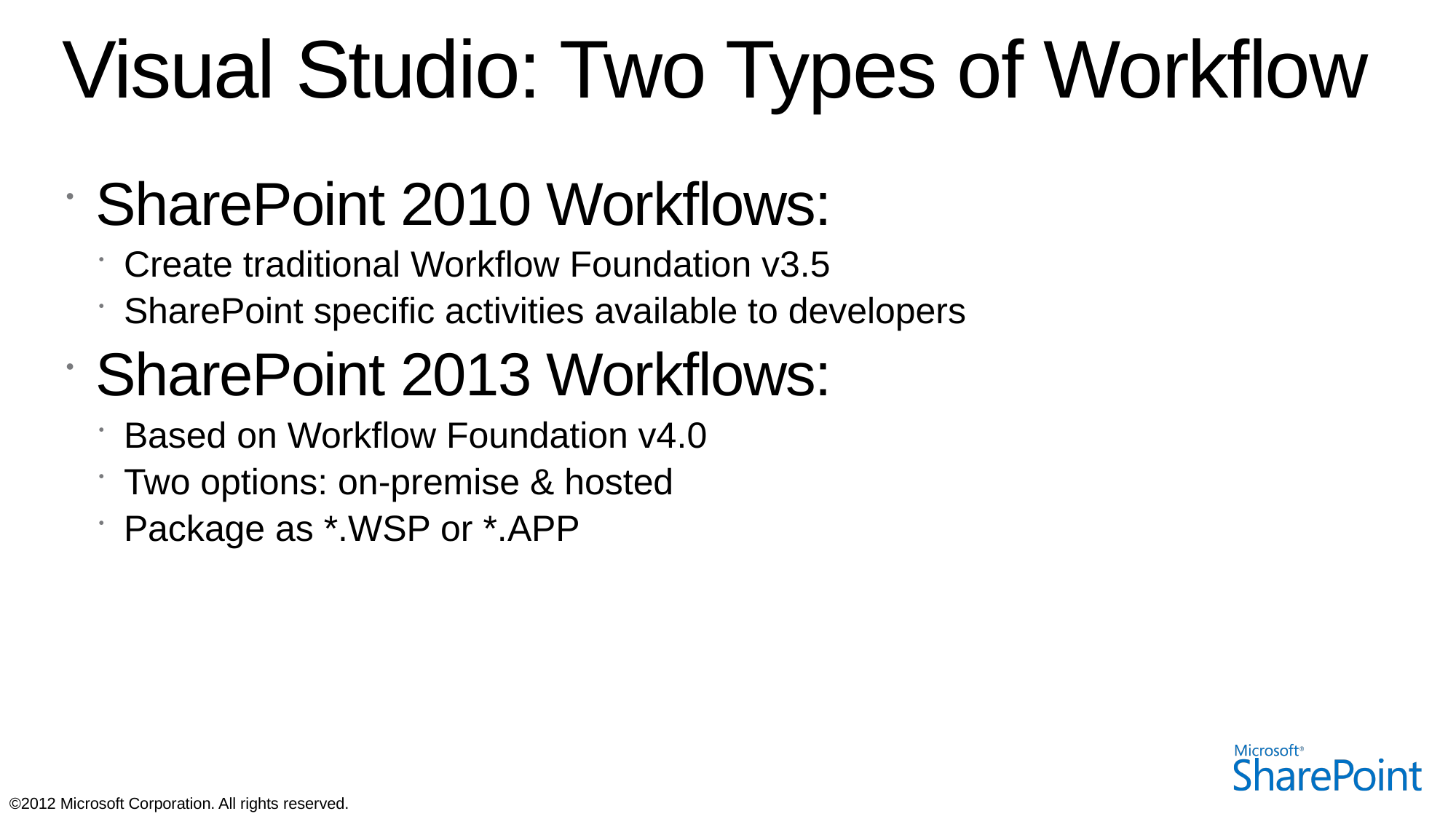

# Visual Studio: Two Types of Workflow
SharePoint 2010 Workflows:
Create traditional Workflow Foundation v3.5
SharePoint specific activities available to developers
SharePoint 2013 Workflows:
Based on Workflow Foundation v4.0
Two options: on-premise & hosted
Package as *.WSP or *.APP